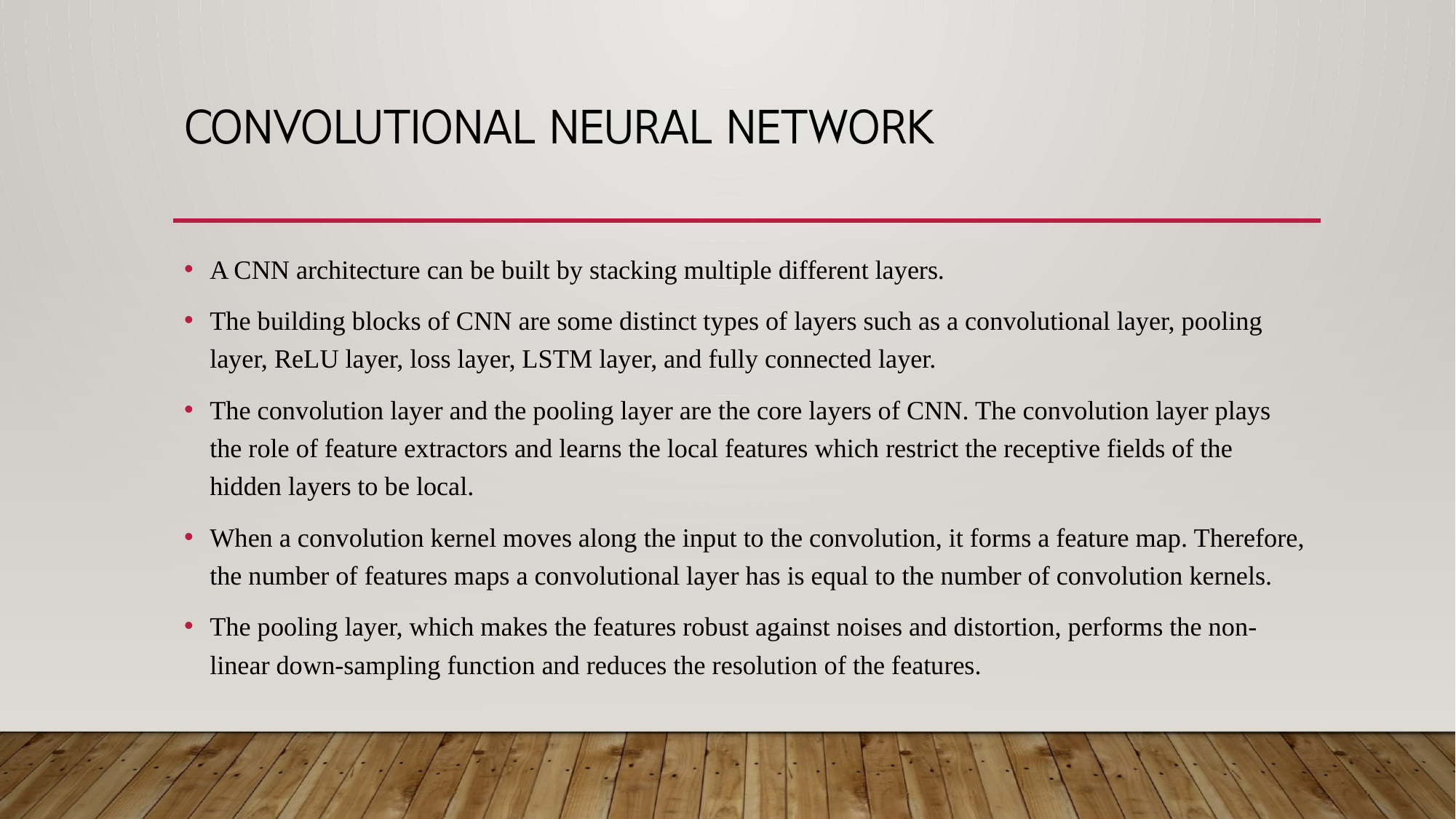

# CONVOLUTIONAL NEURAL NETWORK
A CNN architecture can be built by stacking multiple different layers.
The building blocks of CNN are some distinct types of layers such as a convolutional layer, pooling layer, ReLU layer, loss layer, LSTM layer, and fully connected layer.
The convolution layer and the pooling layer are the core layers of CNN. The convolution layer plays the role of feature extractors and learns the local features which restrict the receptive fields of the hidden layers to be local.
When a convolution kernel moves along the input to the convolution, it forms a feature map. Therefore, the number of features maps a convolutional layer has is equal to the number of convolution kernels.
The pooling layer, which makes the features robust against noises and distortion, performs the non-linear down-sampling function and reduces the resolution of the features.